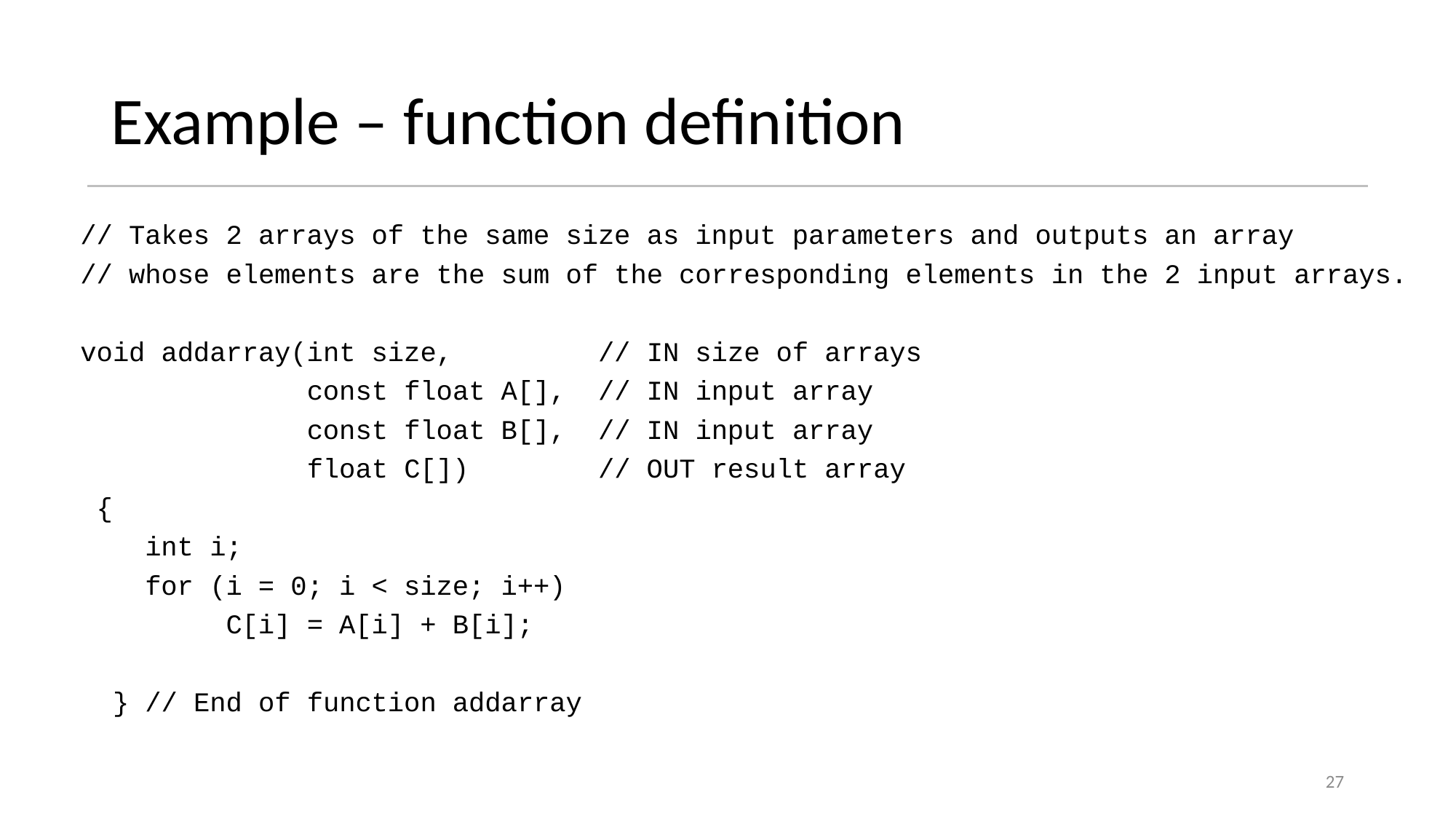

# Example – function definition
// Takes 2 arrays of the same size as input parameters and outputs an array
// whose elements are the sum of the corresponding elements in the 2 input arrays.

void addarray(int size,         // IN size of arrays
              const float A[],  // IN input array
              const float B[],  // IN input array
              float C[])        // OUT result array
 {
    int i;
    for (i = 0; i < size; i++)
         C[i] = A[i] + B[i];

  } // End of function addarray

27